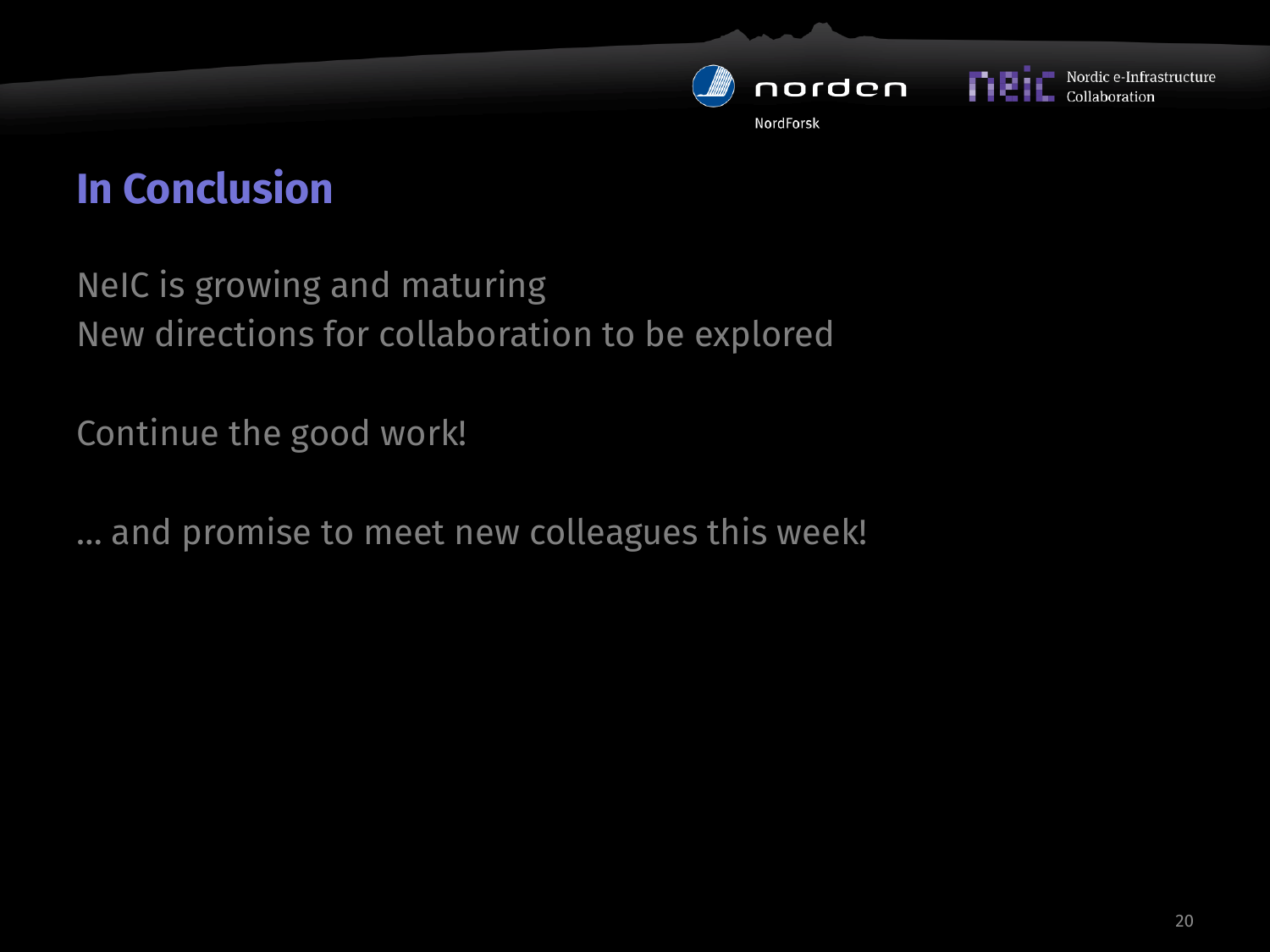

# In Conclusion
NeIC is growing and maturing
New directions for collaboration to be explored

Continue the good work!

… and promise to meet new colleagues this week!
20